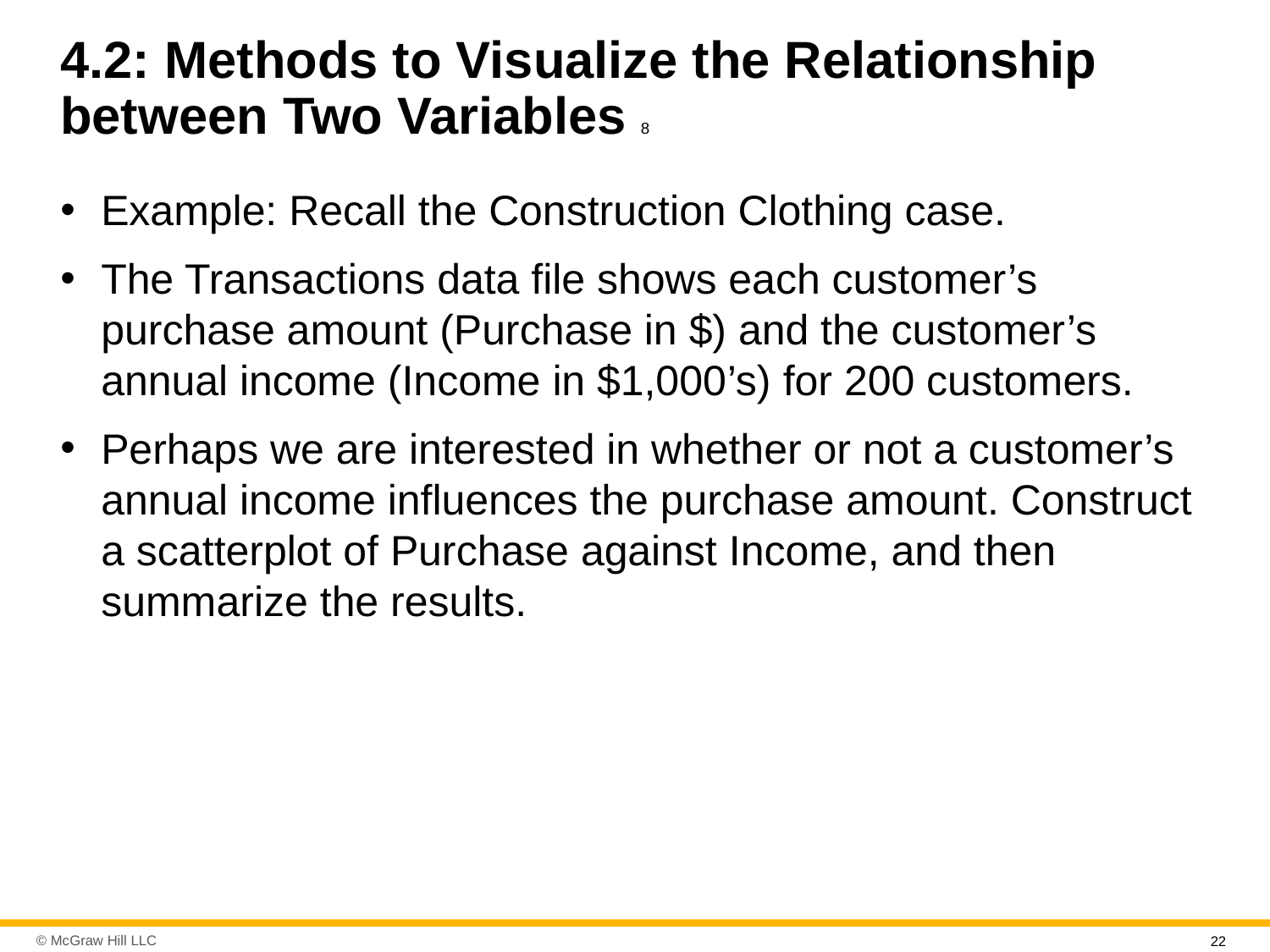

# 4.2: Methods to Visualize the Relationship between Two Variables 8
Example: Recall the Construction Clothing case.
The Transactions data file shows each customer’s purchase amount (Purchase in $) and the customer’s annual income (Income in $1,000 ’s) for 200 customers.
Perhaps we are interested in whether or not a customer’s annual income influences the purchase amount. Construct a scatterplot of Purchase against Income, and then summarize the results.
22